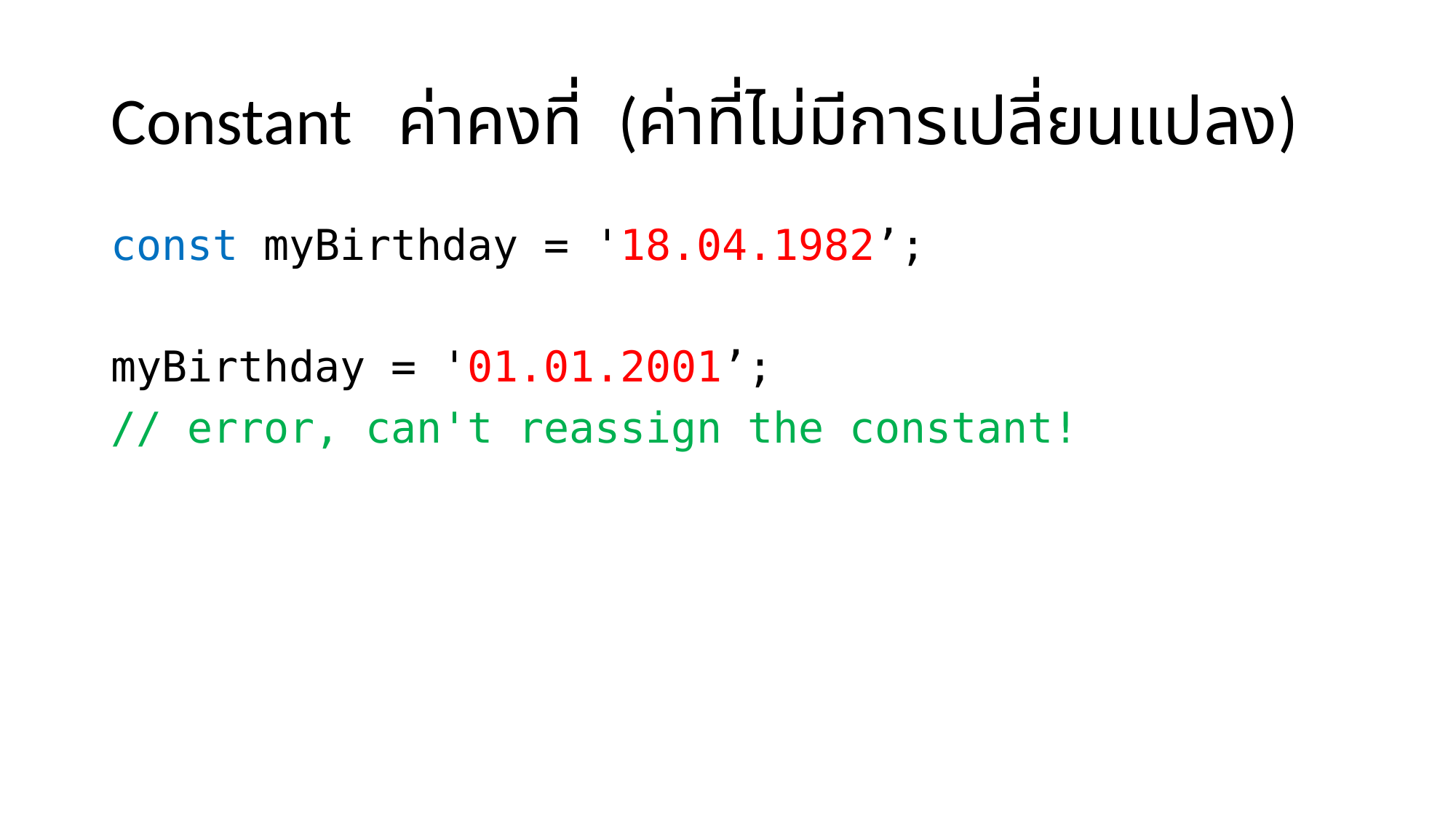

# Constant   ค่าคงที่  (ค่าที่ไม่มีการเปลี่ยนแปลง)
const myBirthday = '18.04.1982’;

myBirthday = '01.01.2001’;
// error, can't reassign the constant!